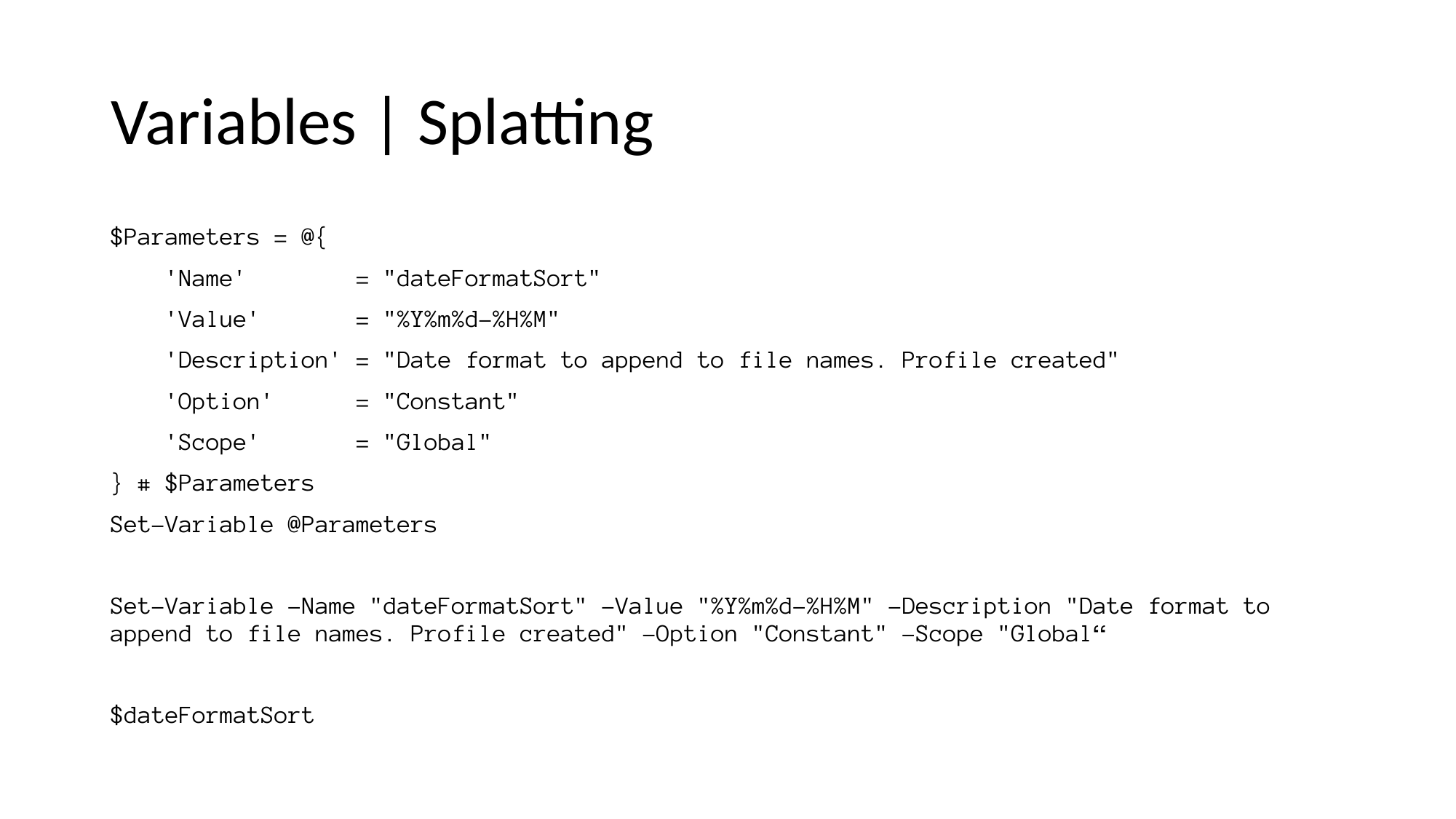

# Variables | Splatting
$Parameters = @{
    'Name'        = "dateFormatSort"
    'Value'       = "%Y%m%d-%H%M"
    'Description' = "Date format to append to file names. Profile created"
    'Option'      = "Constant"
    'Scope'       = "Global"
} # $Parameters
Set-Variable @Parameters

Set-Variable -Name "dateFormatSort" -Value "%Y%m%d-%H%M" -Description "Date format to append to file names. Profile created" -Option "Constant" -Scope "Global“

$dateFormatSort